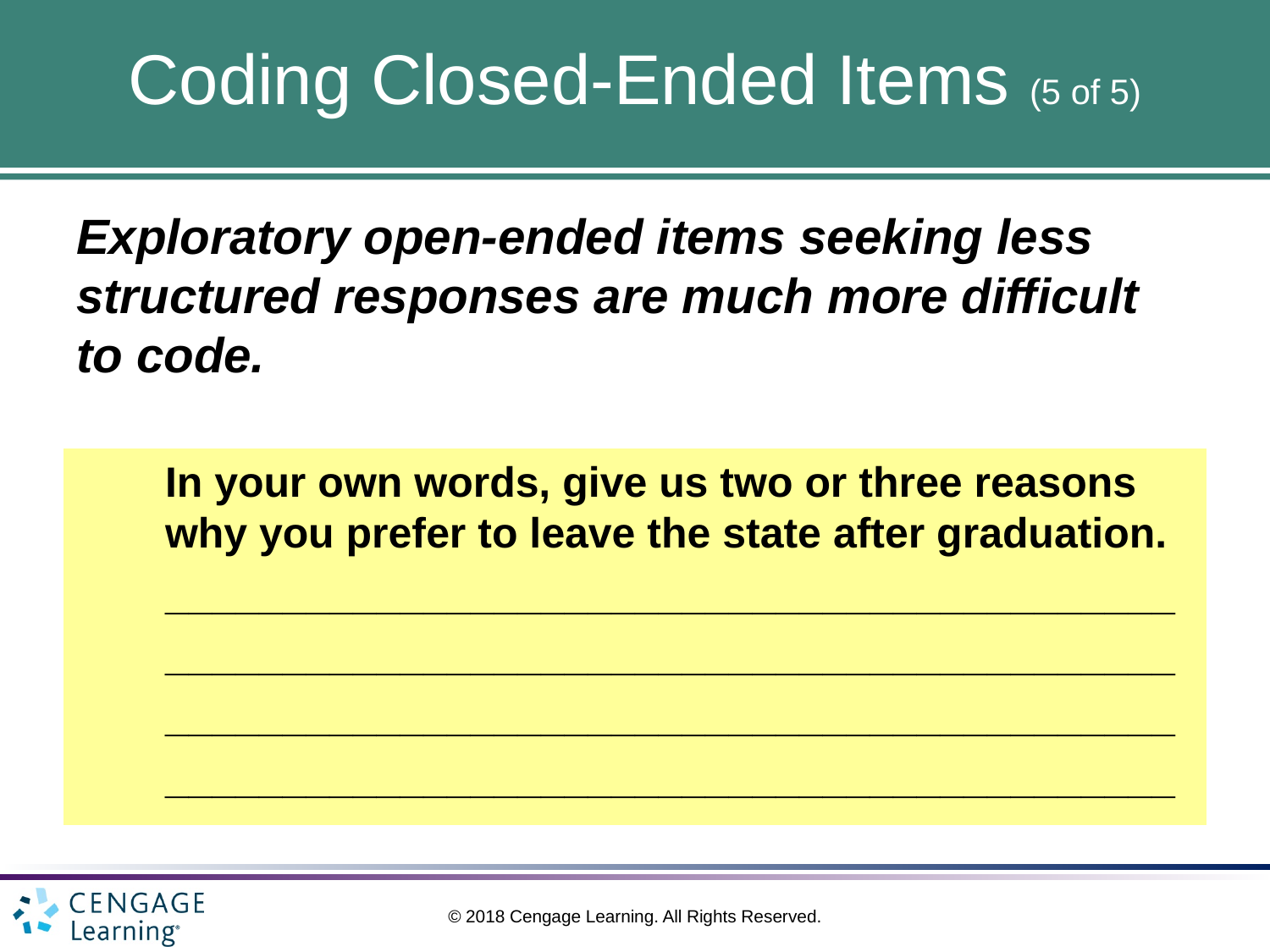

# Coding Closed-Ended Items (5 of 5)
Exploratory open-ended items seeking less structured responses are much more difficult to code.
In your own words, give us two or three reasons why you prefer to leave the state after graduation.
___________________________________________
___________________________________________
___________________________________________
___________________________________________